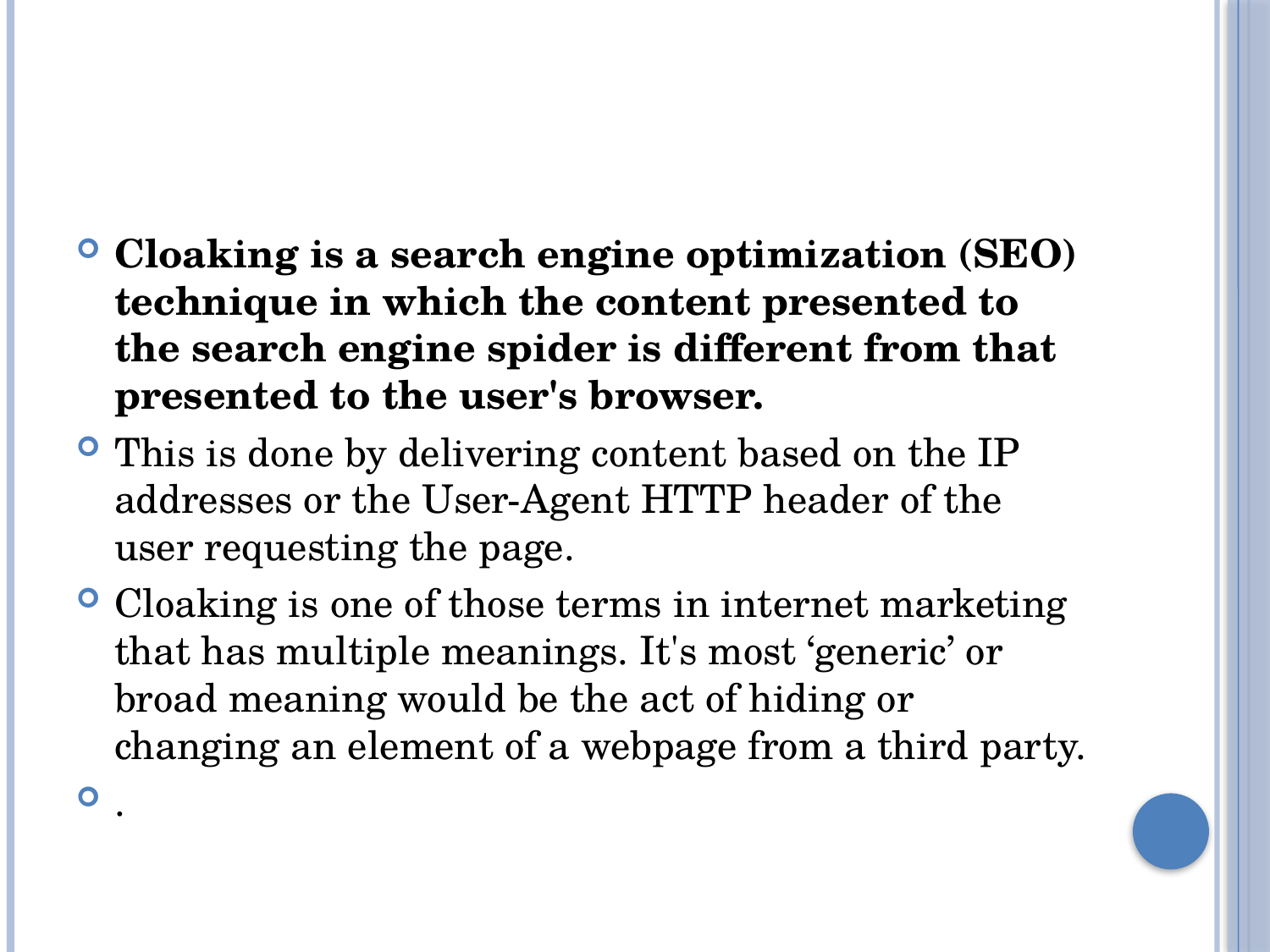

#
Cloaking is a search engine optimization (SEO) technique in which the content presented to the search engine spider is different from that presented to the user's browser.
This is done by delivering content based on the IP addresses or the User-Agent HTTP header of the user requesting the page.
Cloaking is one of those terms in internet marketing that has multiple meanings. It's most ‘generic’ or broad meaning would be the act of hiding or changing an element of a webpage from a third party.
.